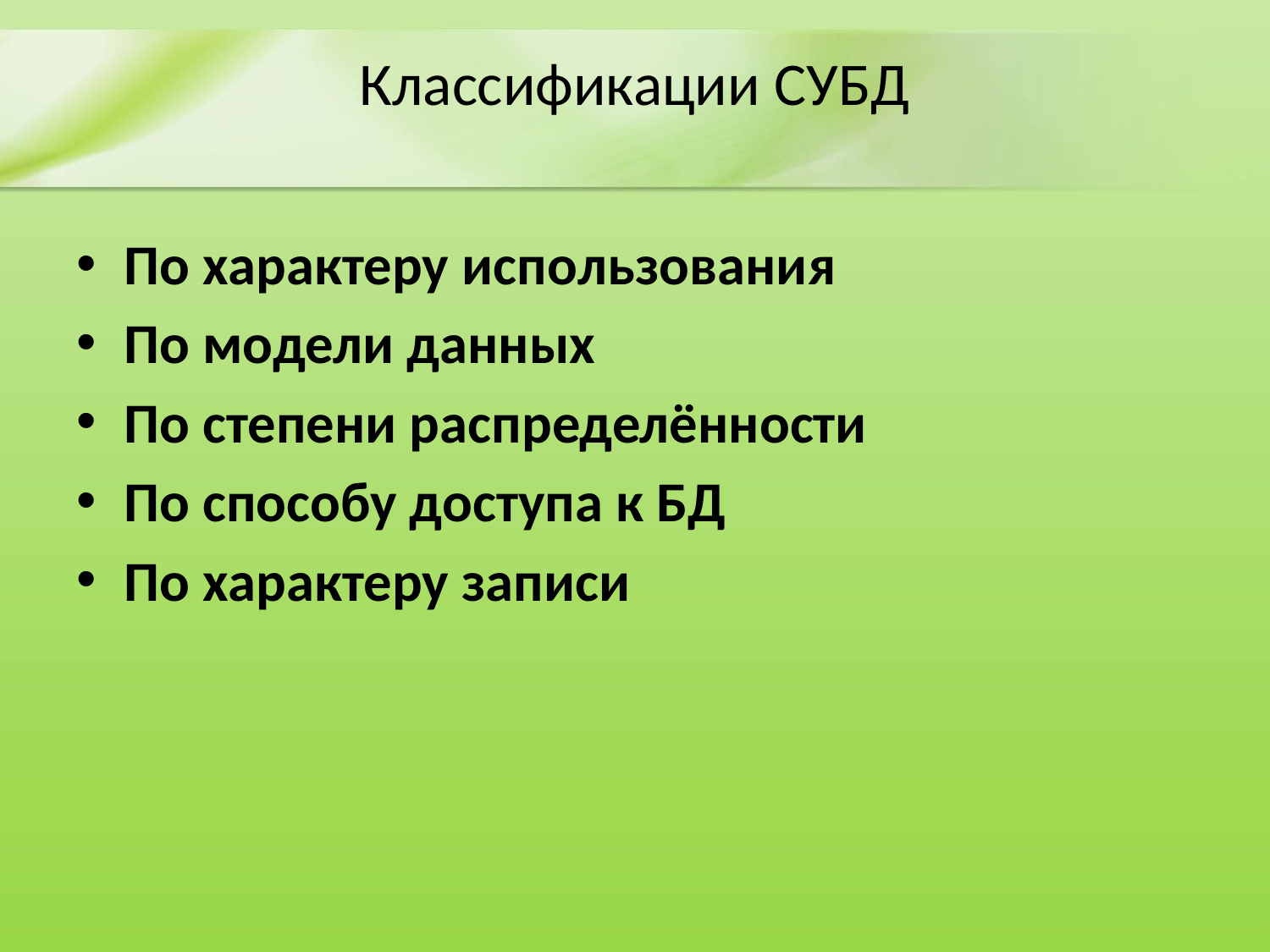

# Классификации СУБД
По характеру использования
По модели данных
По степени распределённости
По способу доступа к БД
По характеру записи